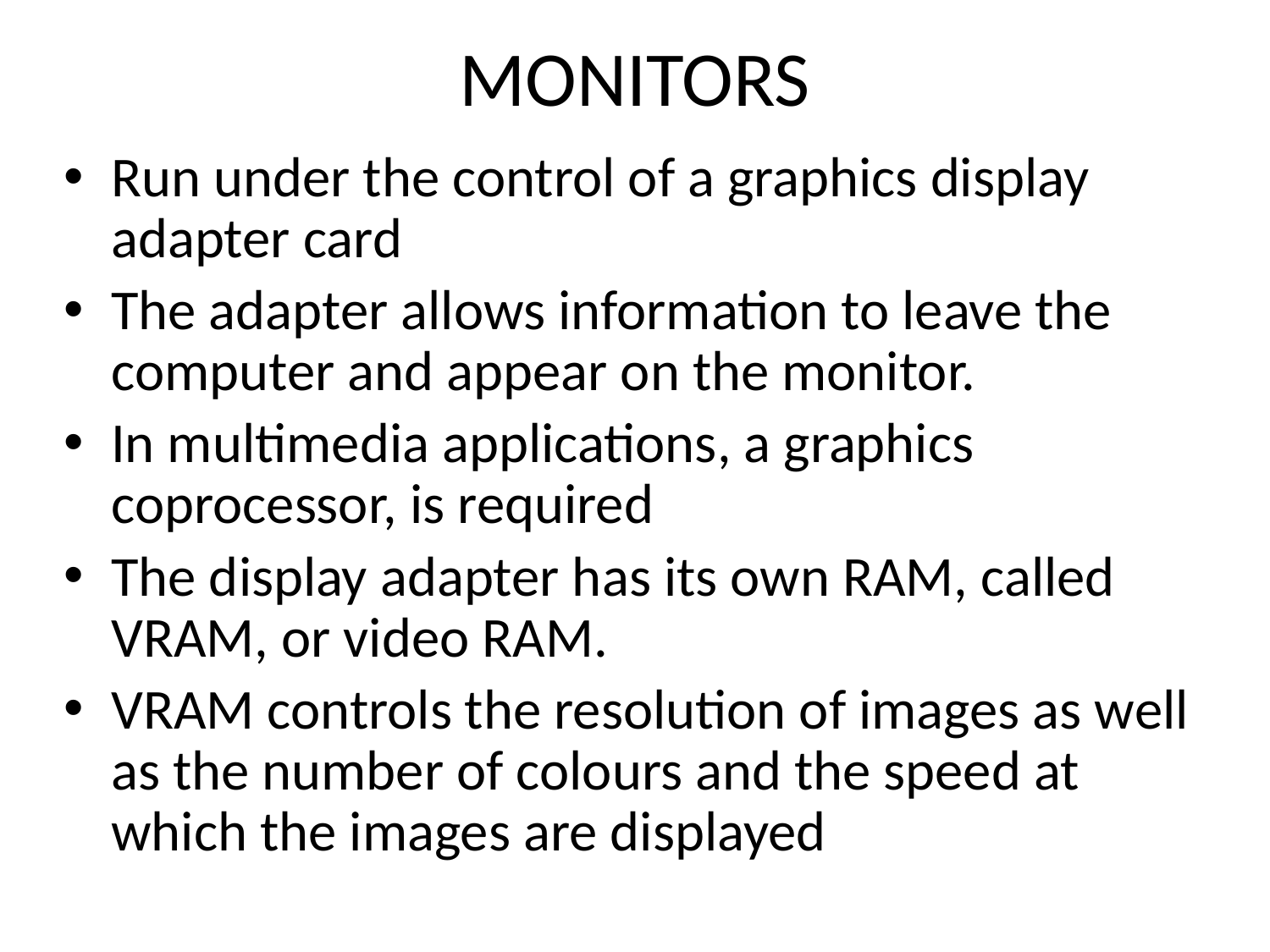

# MONITORS
Run under the control of a graphics display adapter card
The adapter allows information to leave the computer and appear on the monitor.
In multimedia applications, a graphics coprocessor, is required
The display adapter has its own RAM, called VRAM, or video RAM.
VRAM controls the resolution of images as well as the number of colours and the speed at which the images are displayed